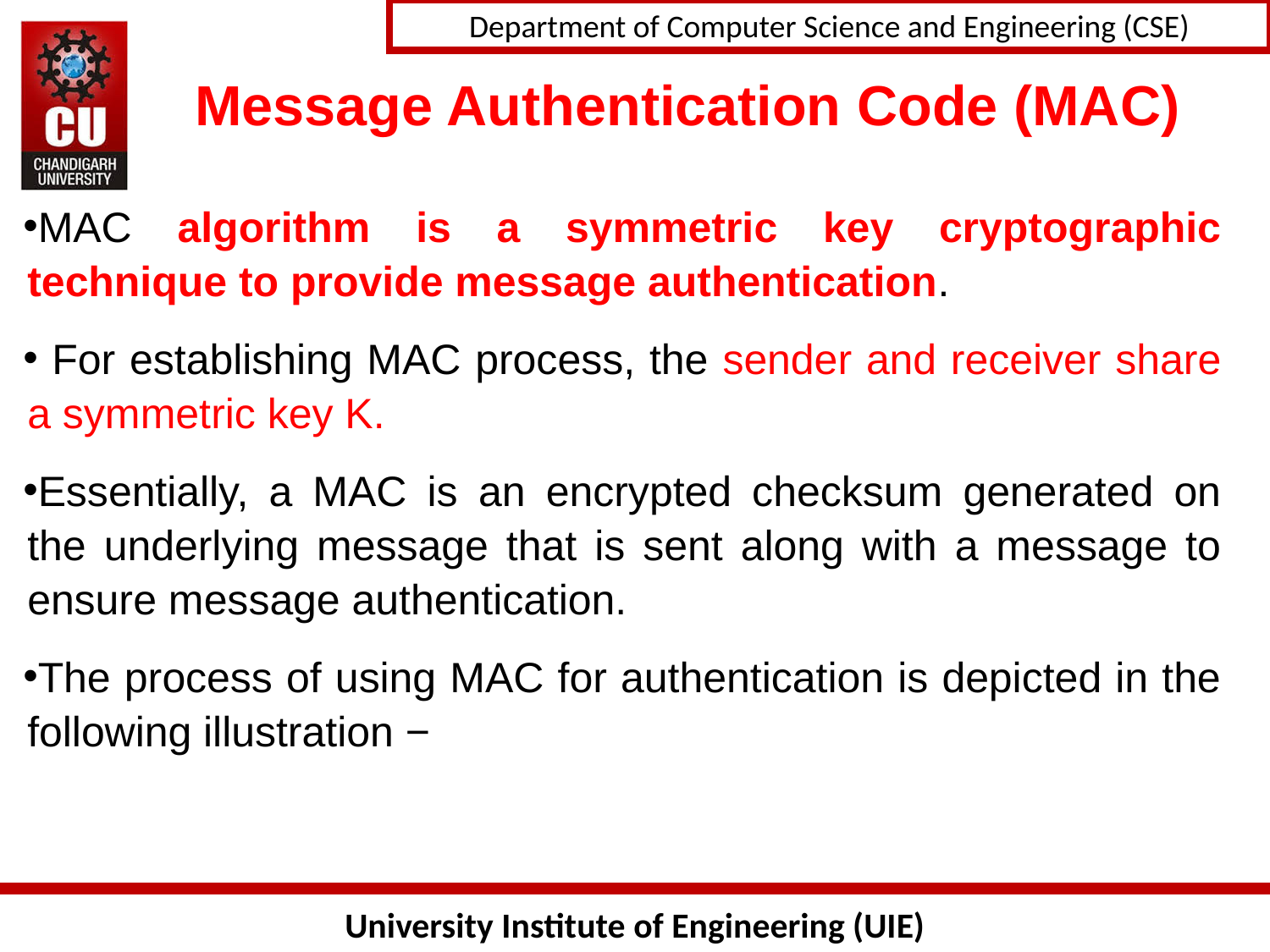

# Message Authentication Code (MAC)
MAC algorithm is a symmetric key cryptographic technique to provide message authentication.
 For establishing MAC process, the sender and receiver share a symmetric key K.
Essentially, a MAC is an encrypted checksum generated on the underlying message that is sent along with a message to ensure message authentication.
The process of using MAC for authentication is depicted in the following illustration −